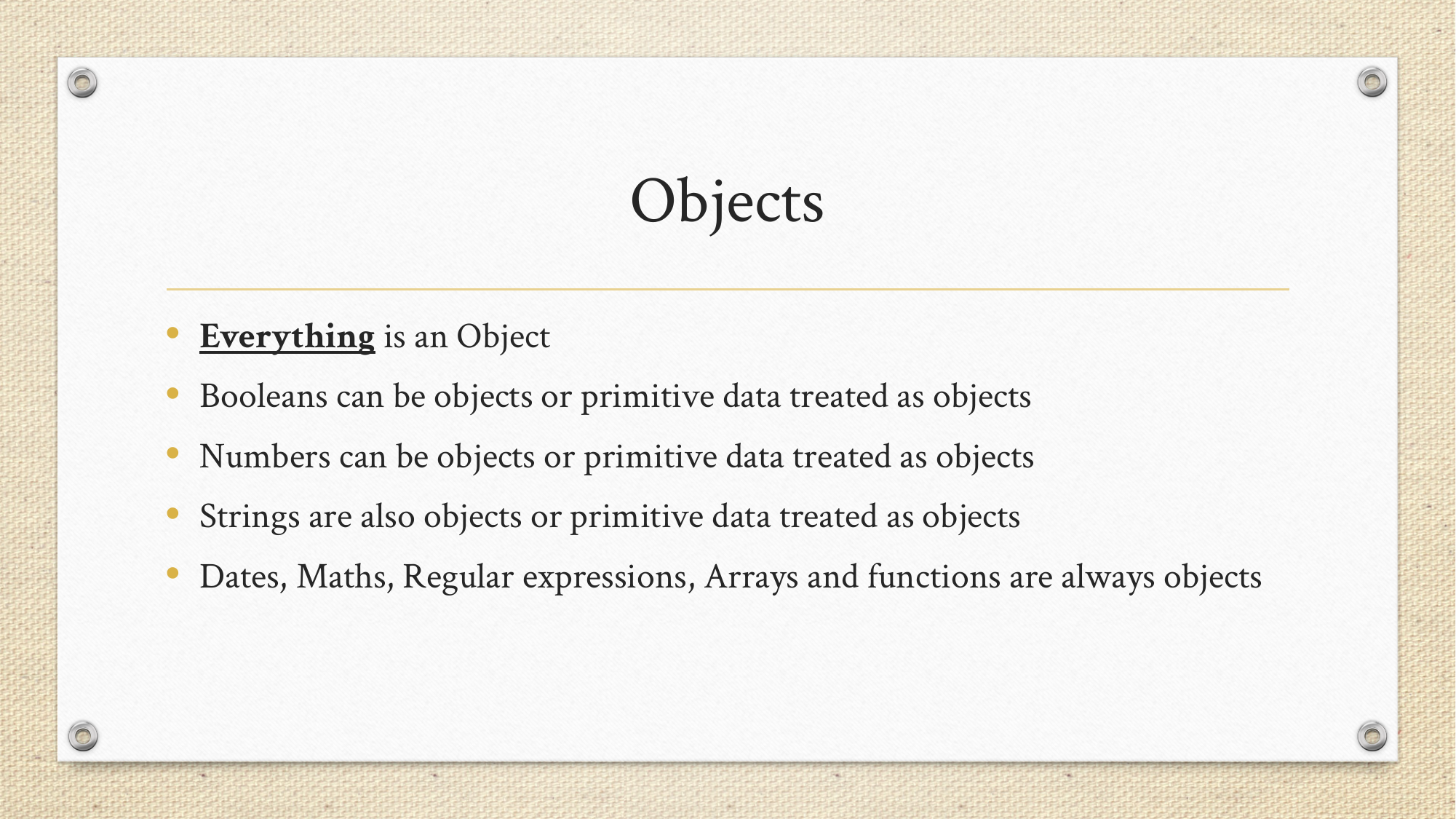

# Objects
Everything is an Object
Booleans can be objects or primitive data treated as objects
Numbers can be objects or primitive data treated as objects
Strings are also objects or primitive data treated as objects
Dates, Maths, Regular expressions, Arrays and functions are always objects